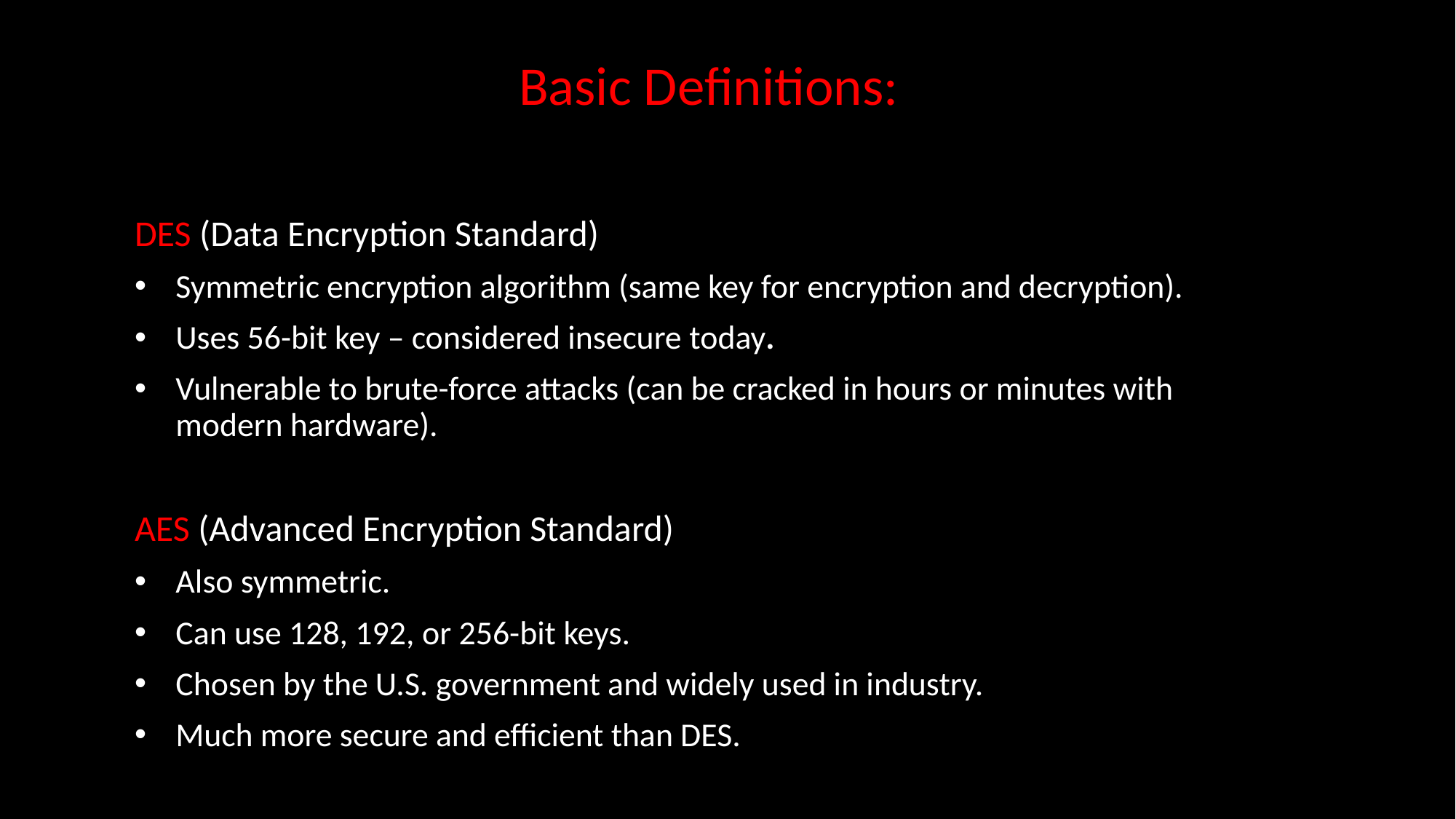

# Basic Definitions:
DES (Data Encryption Standard)
Symmetric encryption algorithm (same key for encryption and decryption).
Uses 56-bit key – considered insecure today.
Vulnerable to brute-force attacks (can be cracked in hours or minutes with modern hardware).

AES (Advanced Encryption Standard)
Also symmetric.
Can use 128, 192, or 256-bit keys.
Chosen by the U.S. government and widely used in industry.
Much more secure and efficient than DES.